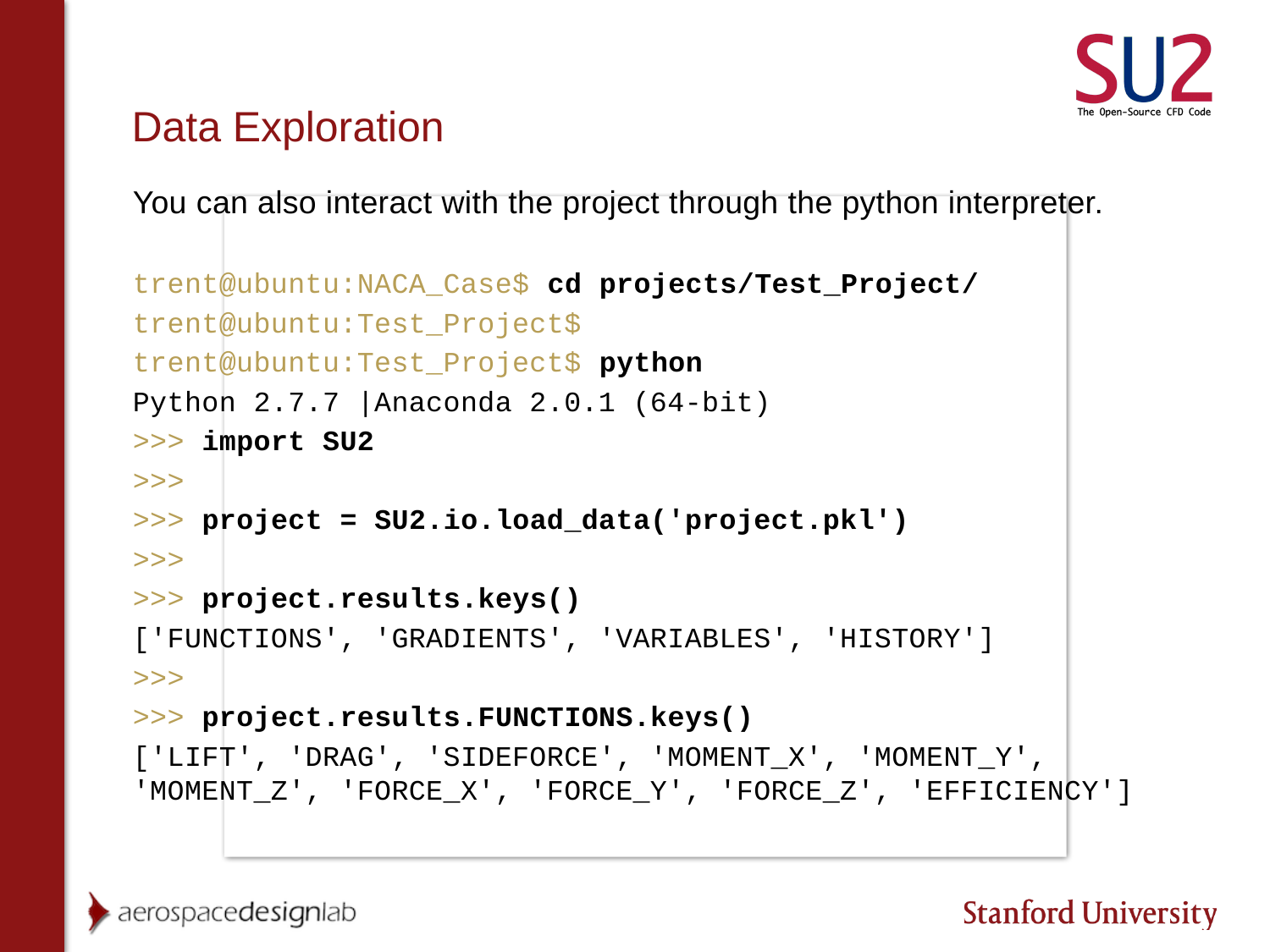

# Data Exploration
You can also interact with the project through the python interpreter.

trent@ubuntu:NACA_Case$ cd projects/Test_Project/
trent@ubuntu:Test_Project$
trent@ubuntu:Test_Project$ python
Python 2.7.7 |Anaconda 2.0.1 (64-bit)
>>> import SU2
>>>
>>> project = SU2.io.load_data('project.pkl')
>>>
>>> project.results.keys()
['FUNCTIONS', 'GRADIENTS', 'VARIABLES', 'HISTORY']
>>>
>>> project.results.FUNCTIONS.keys()
['LIFT', 'DRAG', 'SIDEFORCE', 'MOMENT_X', 'MOMENT_Y', 'MOMENT_Z', 'FORCE_X', 'FORCE_Y', 'FORCE_Z', 'EFFICIENCY']